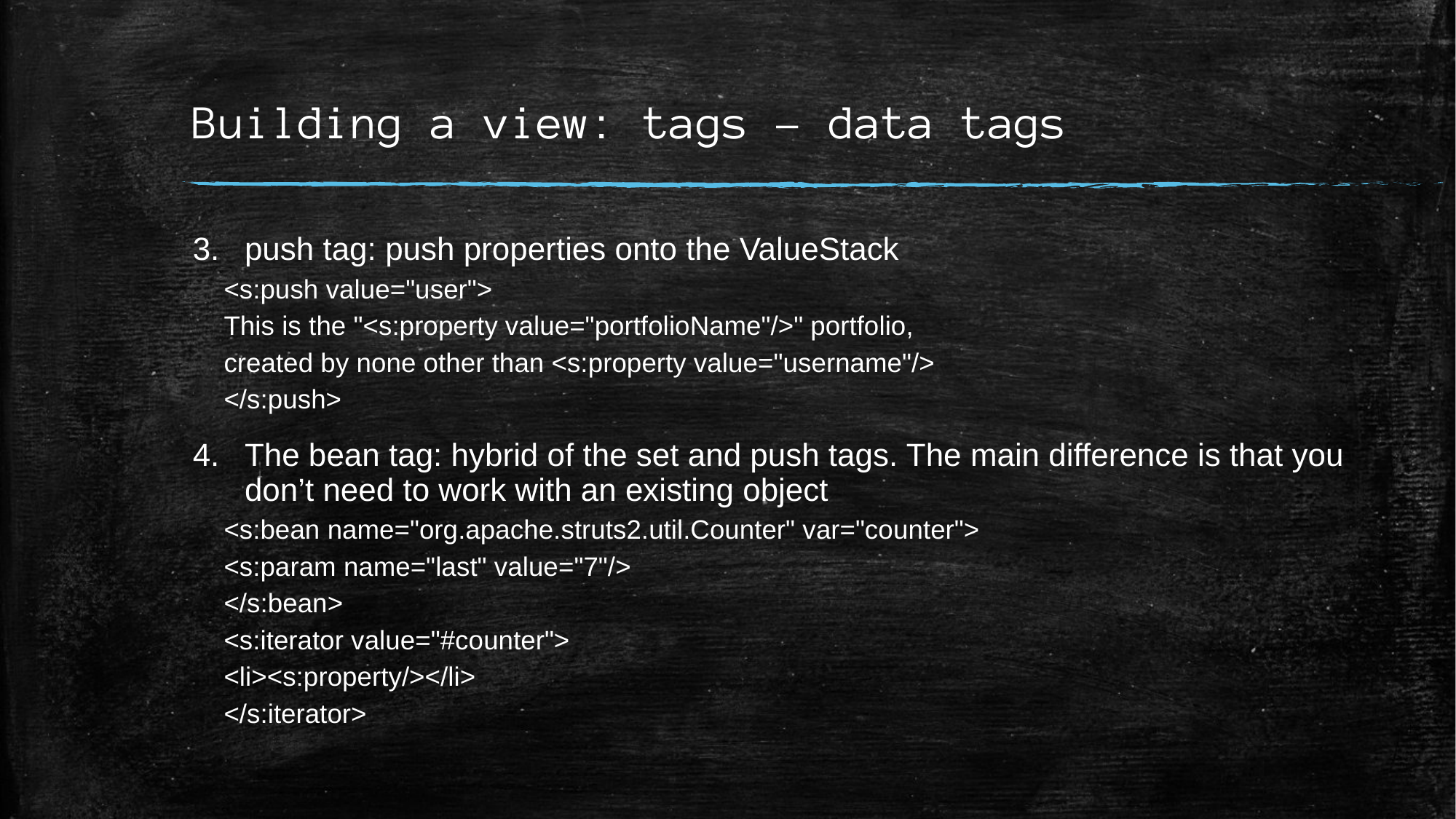

# Building a view: tags – data tags
push tag: push properties onto the ValueStack
<s:push value="user">
	This is the "<s:property value="portfolioName"/>" portfolio,
	created by none other than <s:property value="username"/>
</s:push>
The bean tag: hybrid of the set and push tags. The main difference is that you don’t need to work with an existing object
<s:bean name="org.apache.struts2.util.Counter" var="counter">
	<s:param name="last" value="7"/>
</s:bean>
<s:iterator value="#counter">
	<li><s:property/></li>
</s:iterator>